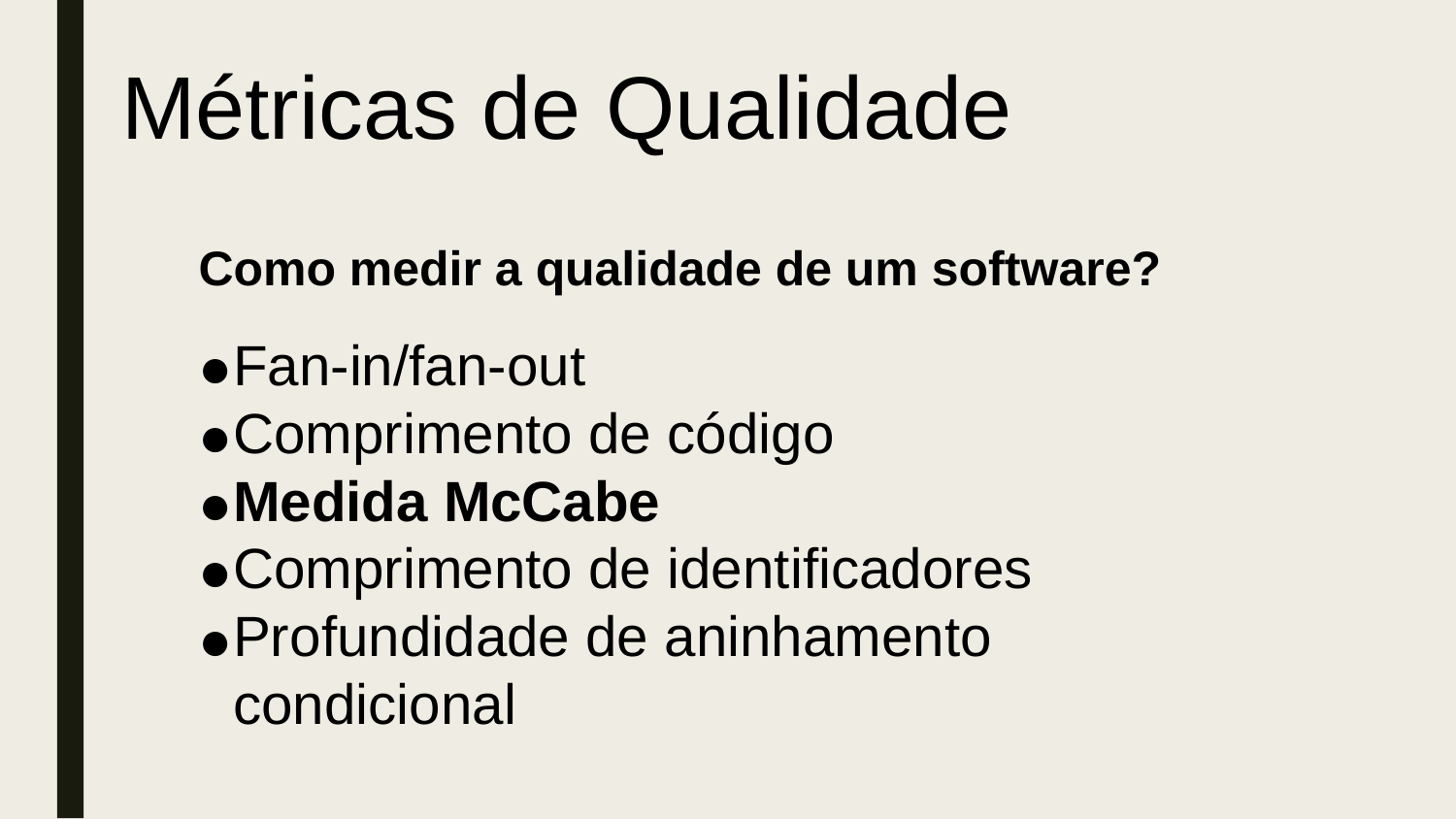

Métricas de Qualidade
Como medir a qualidade de um software?

Fan-in/fan-out
Comprimento de código
Medida McCabe
Comprimento de identificadores
Profundidade de aninhamento condicional